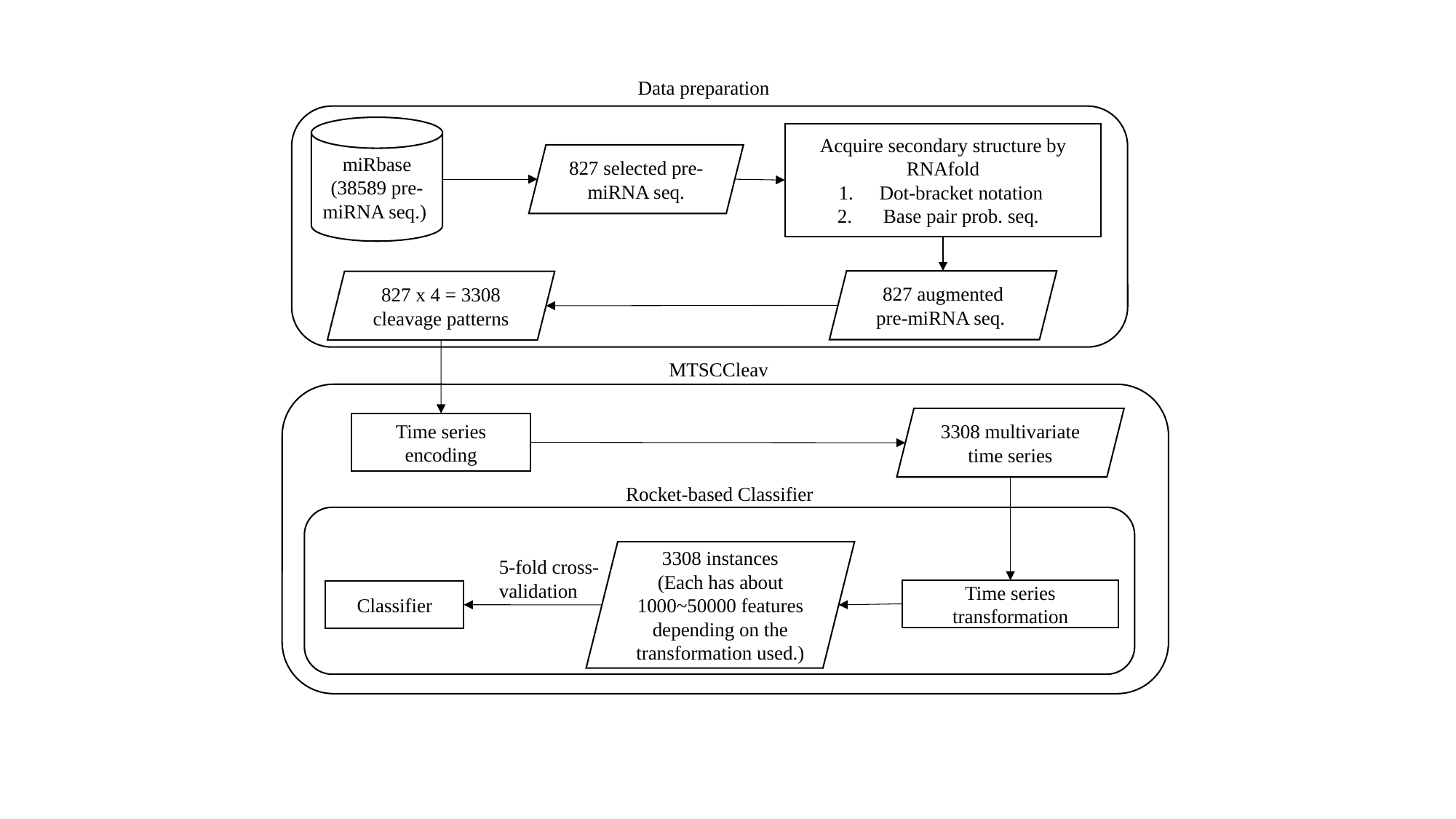

Data preparation

miRbase
(38589 pre-miRNA seq.)
Acquire secondary structure by RNAfold
Dot-bracket notation
 Base pair prob. seq.
827 selected pre-miRNA seq.
827 augmented pre-miRNA seq.
827 x 4 = 3308 cleavage patterns
MTSCCleav

3308 multivariate time series
Time series encoding
Rocket-based Classifier

3308 instances
(Each has about 1000~50000 features depending on the transformation used.)
5-fold cross-validation
Time series transformation
Classifier